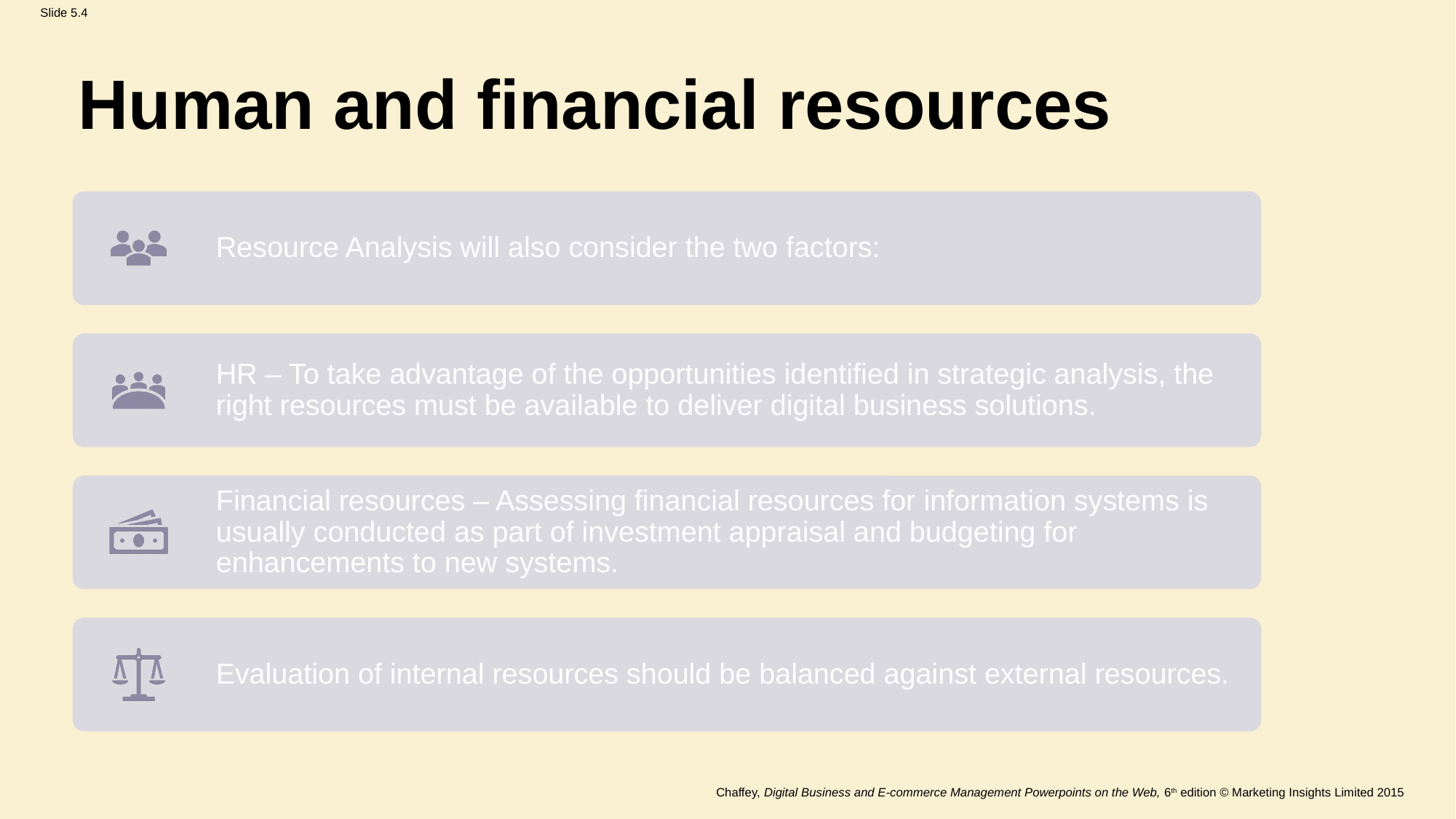

# Human and financial resources
Resource Analysis will also consider the two factors:
HR – To take advantage of the opportunities identified in strategic analysis, the right resources must be available to deliver digital business solutions.
Financial resources – Assessing financial resources for information systems is usually conducted as part of investment appraisal and budgeting for enhancements to new systems.
Evaluation of internal resources should be balanced against external resources.